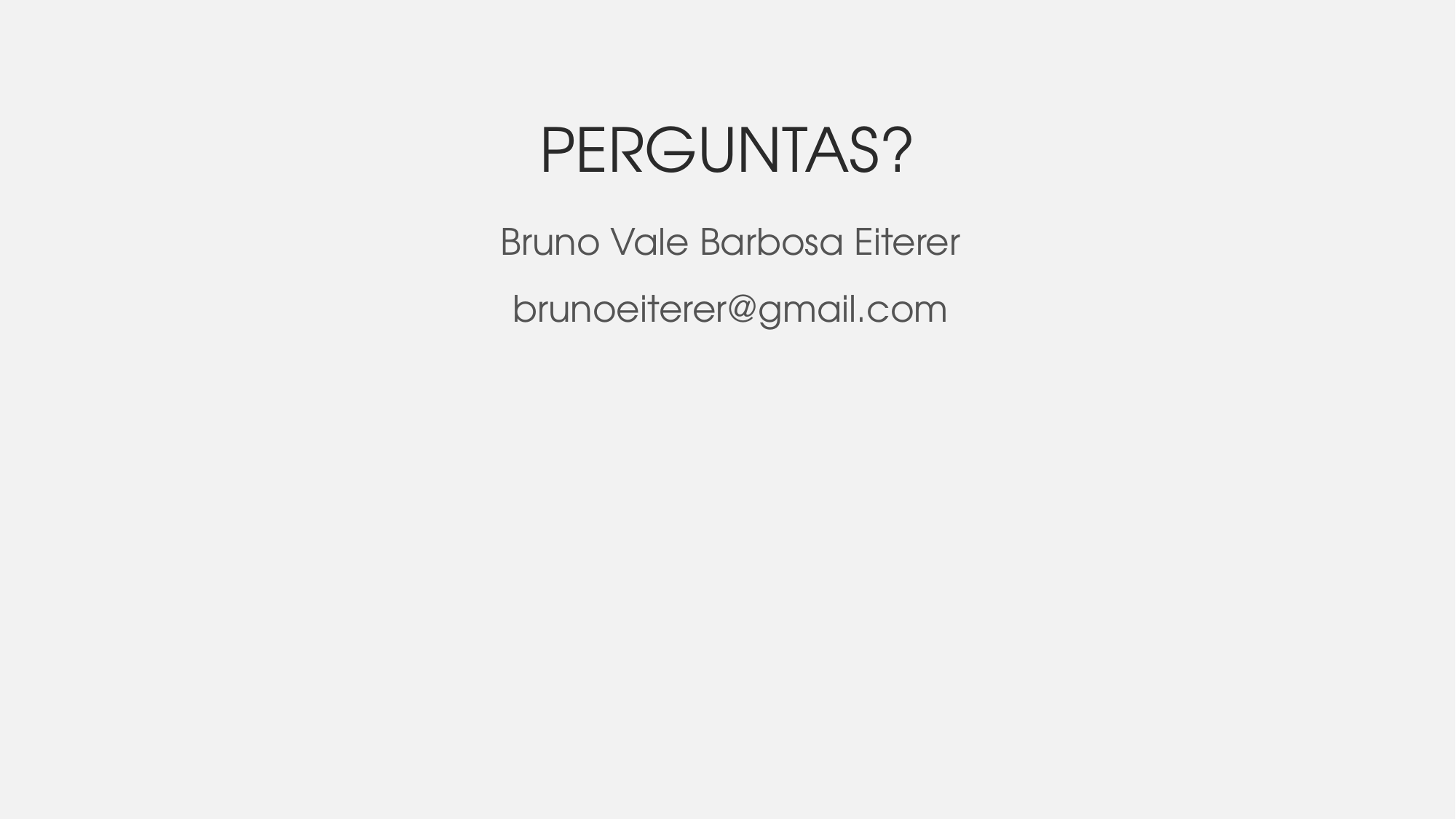

# Perguntas?
Bruno Vale Barbosa Eiterer
brunoeiterer@gmail.com
43